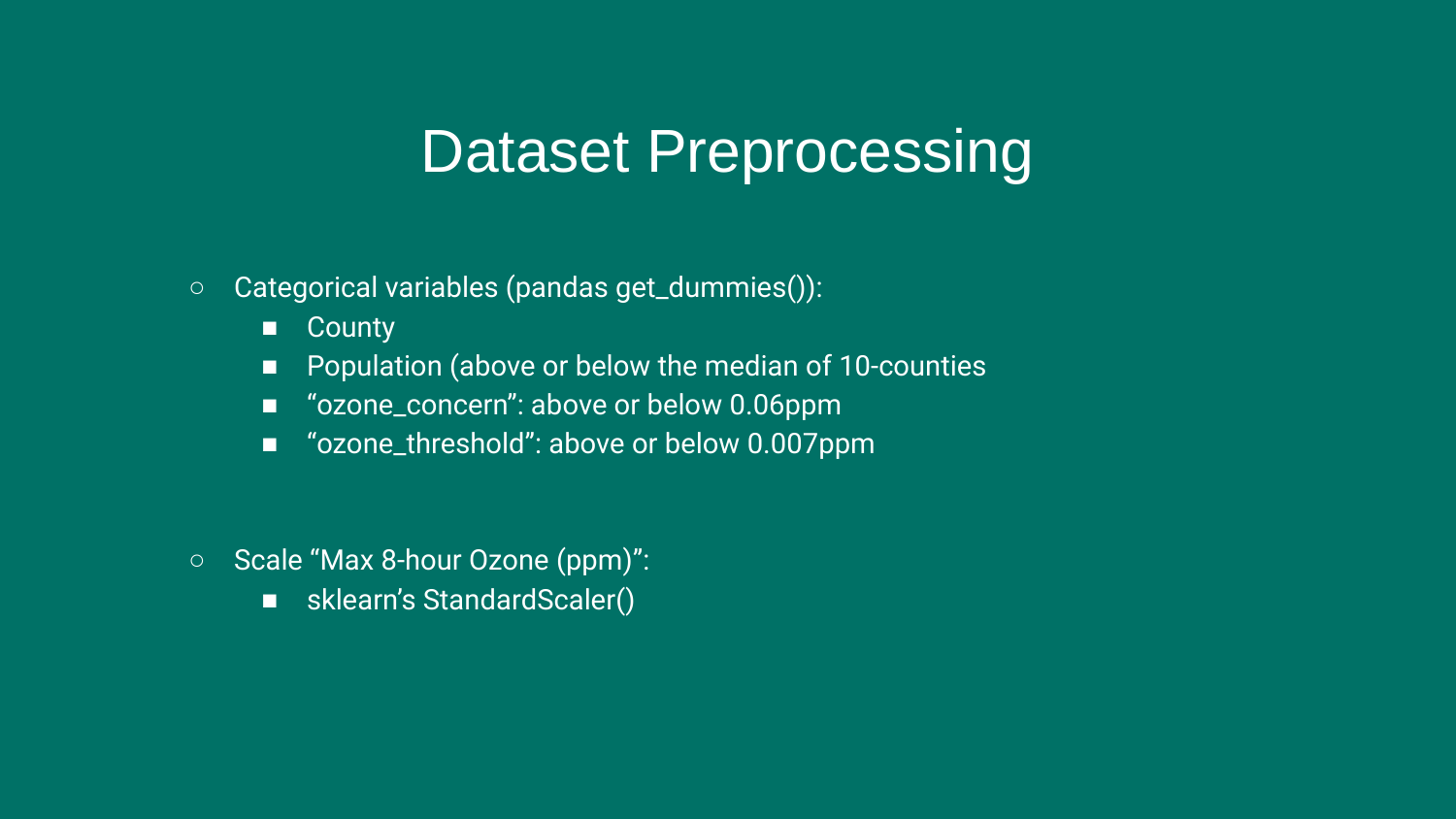

Dataset Preprocessing

Categorical variables (pandas get_dummies()):
County
Population (above or below the median of 10-counties
“ozone_concern”: above or below 0.06ppm
“ozone_threshold”: above or below 0.007ppm

Scale “Max 8-hour Ozone (ppm)”:
sklearn’s StandardScaler()